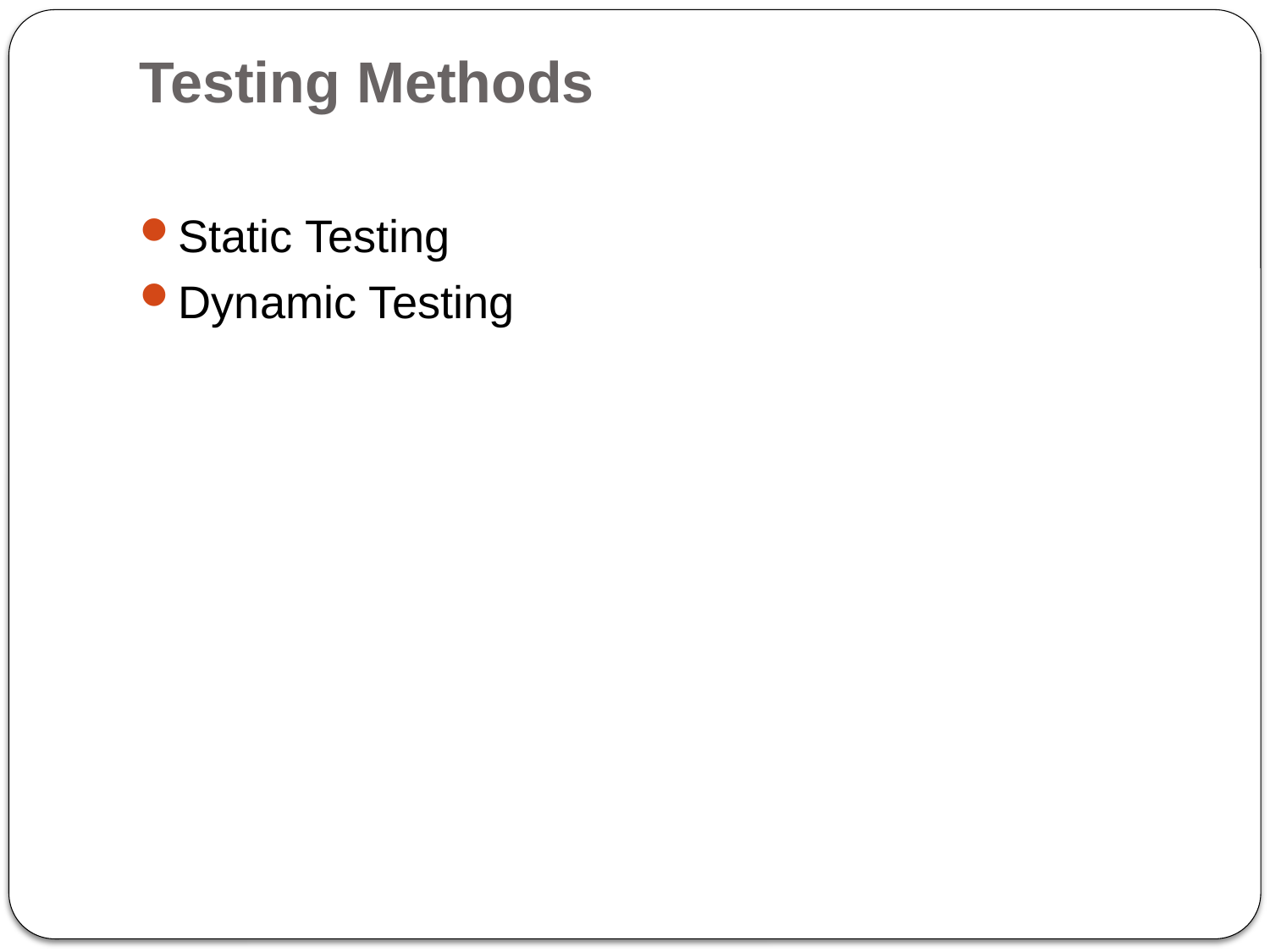

# Testing Methods
Static Testing
Dynamic Testing